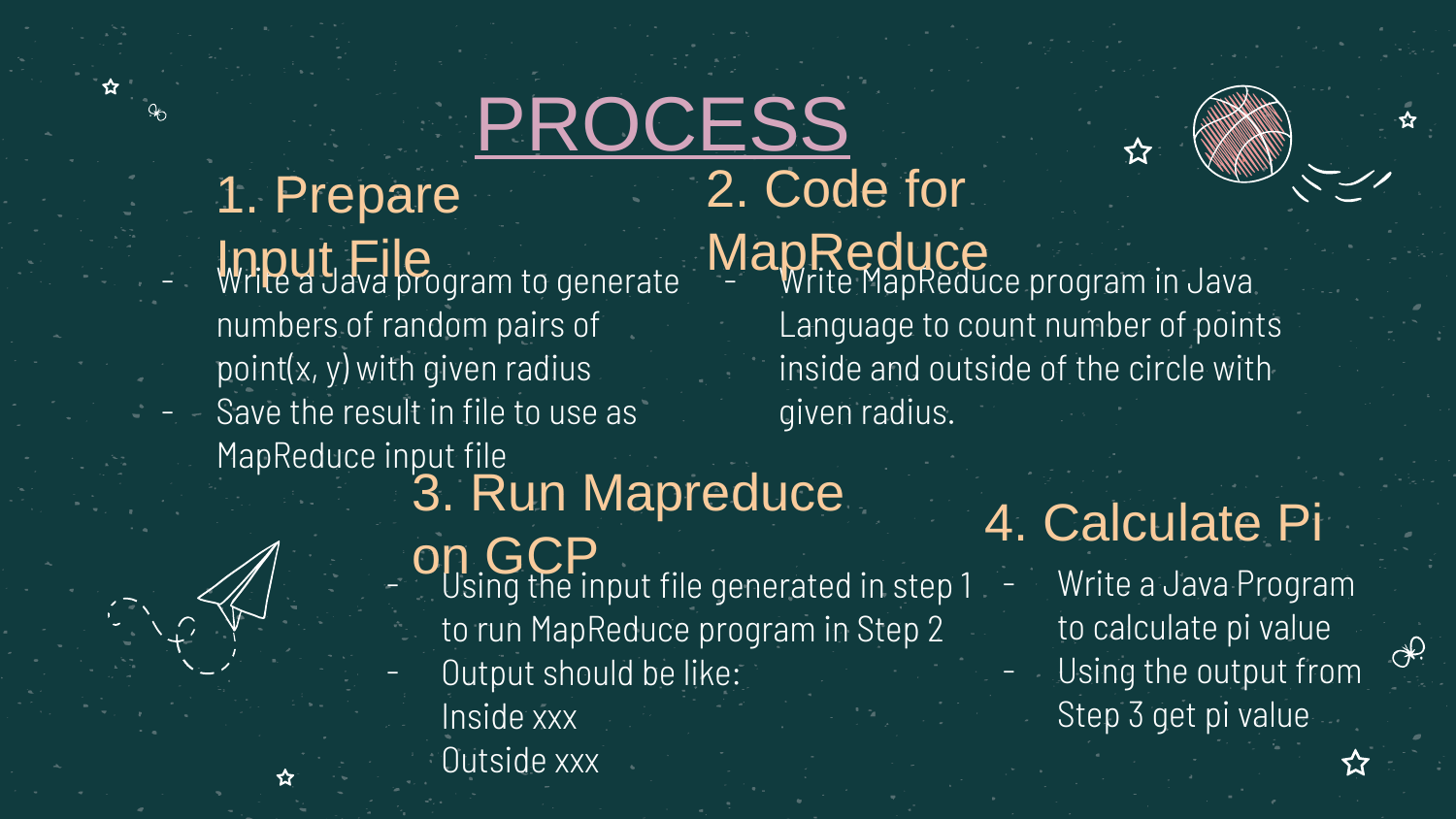

PROCESS

2. Code for MapReduce
# 1. Prepare Input File
Write a Java program to generate numbers of random pairs of point(x, y) with given radius
Save the result in file to use as MapReduce input file
Write MapReduce program in Java Language to count number of points inside and outside of the circle with given radius.
4. Calculate Pi
3. Run Mapreduce on GCP

Write a Java Program to calculate pi value
Using the output from Step 3 get pi value
Using the input file generated in step 1 to run MapReduce program in Step 2
Output should be like:
Inside xxx
Outside xxx